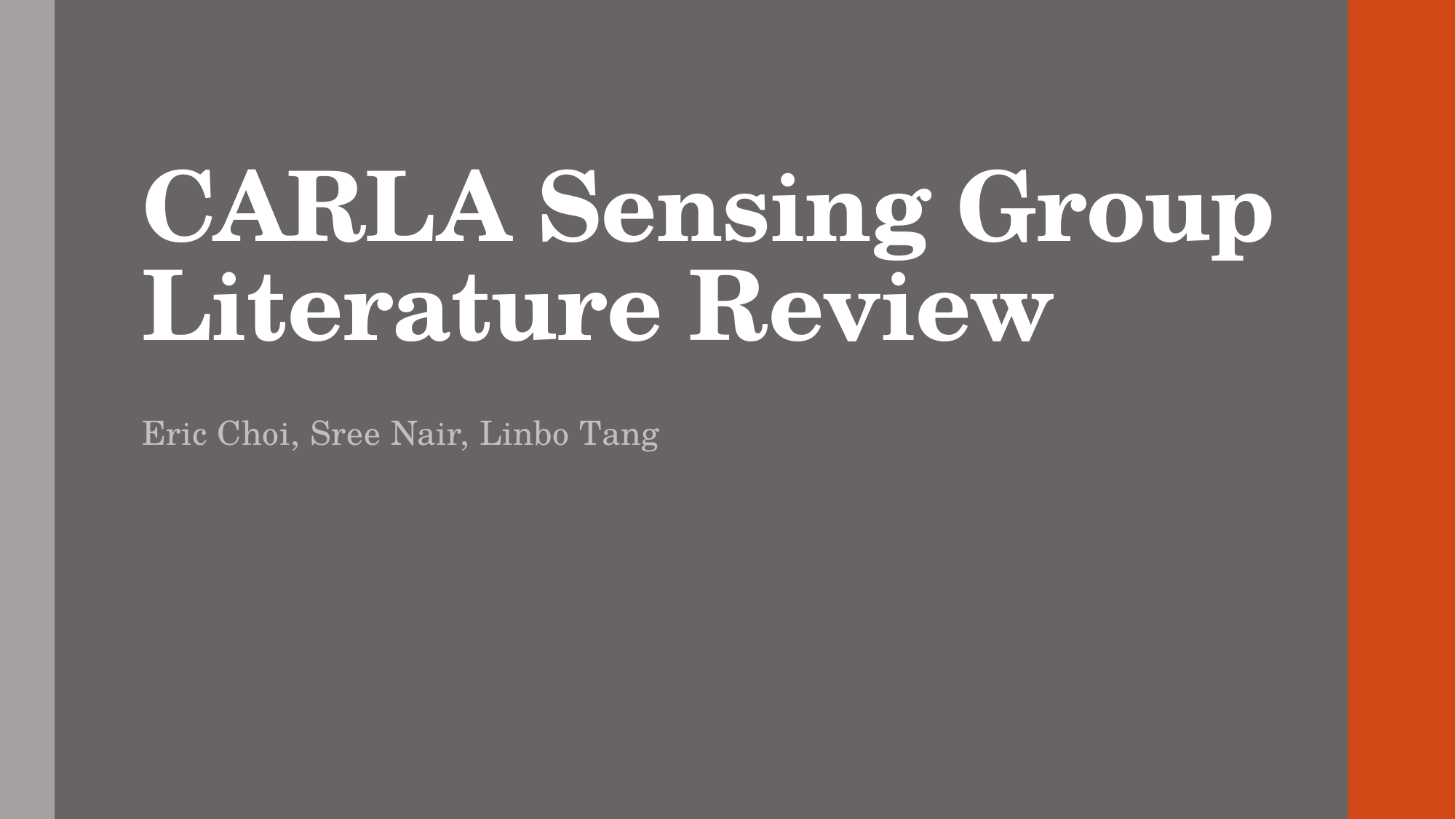

# CARLA Sensing Group Literature Review

Eric Choi, Sree Nair, Linbo Tang